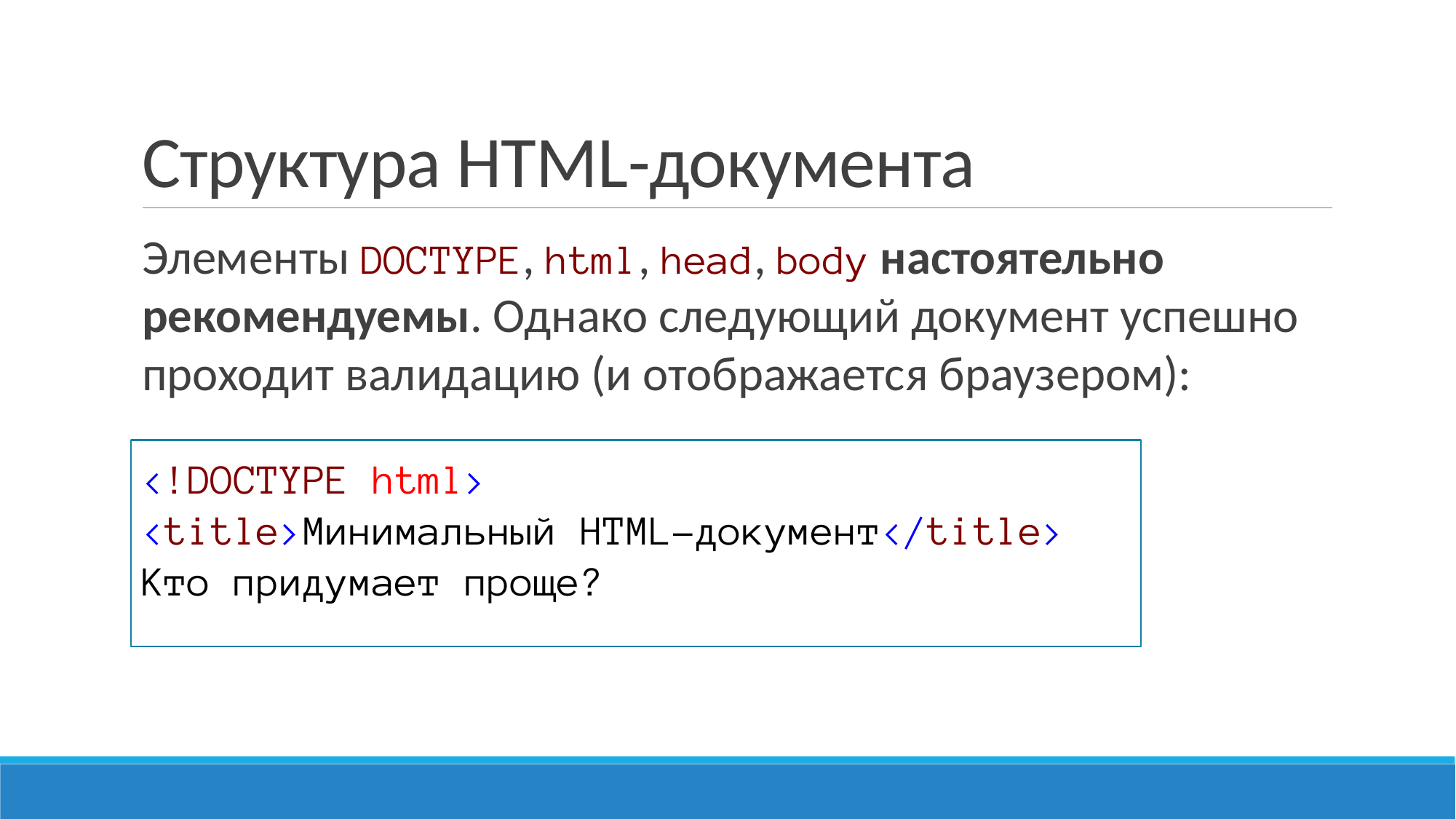

# Структура HTML-документа
Элементы DOCTYPE, html, head, body настоятельно рекомендуемы. Однако следующий документ успешно проходит валидацию (и отображается браузером):

<!DOCTYPE html>
<title>Минимальный HTML-документ</title>
Кто придумает проще?